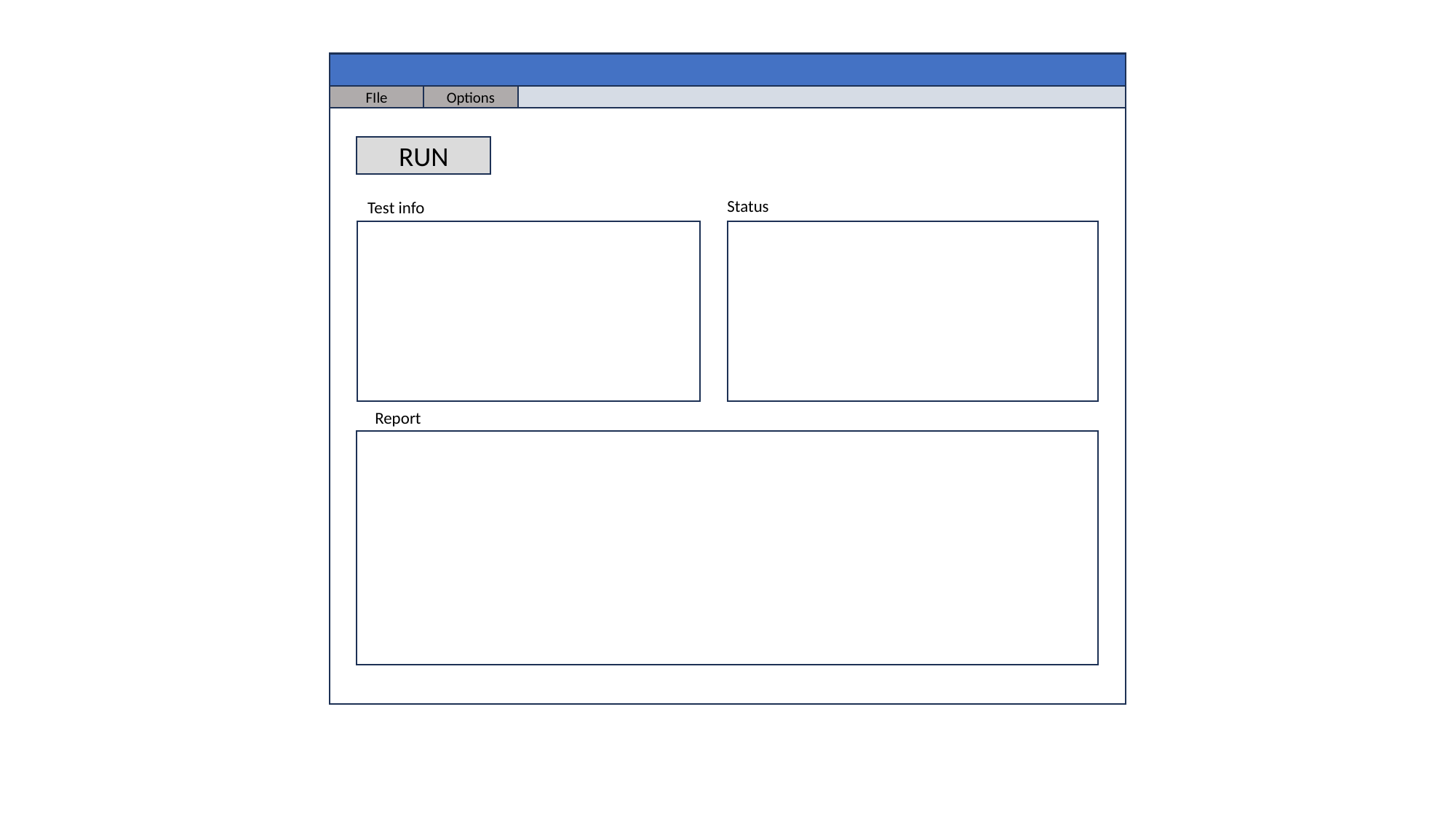

FIle
Options

RUN
Status
Test info

Report